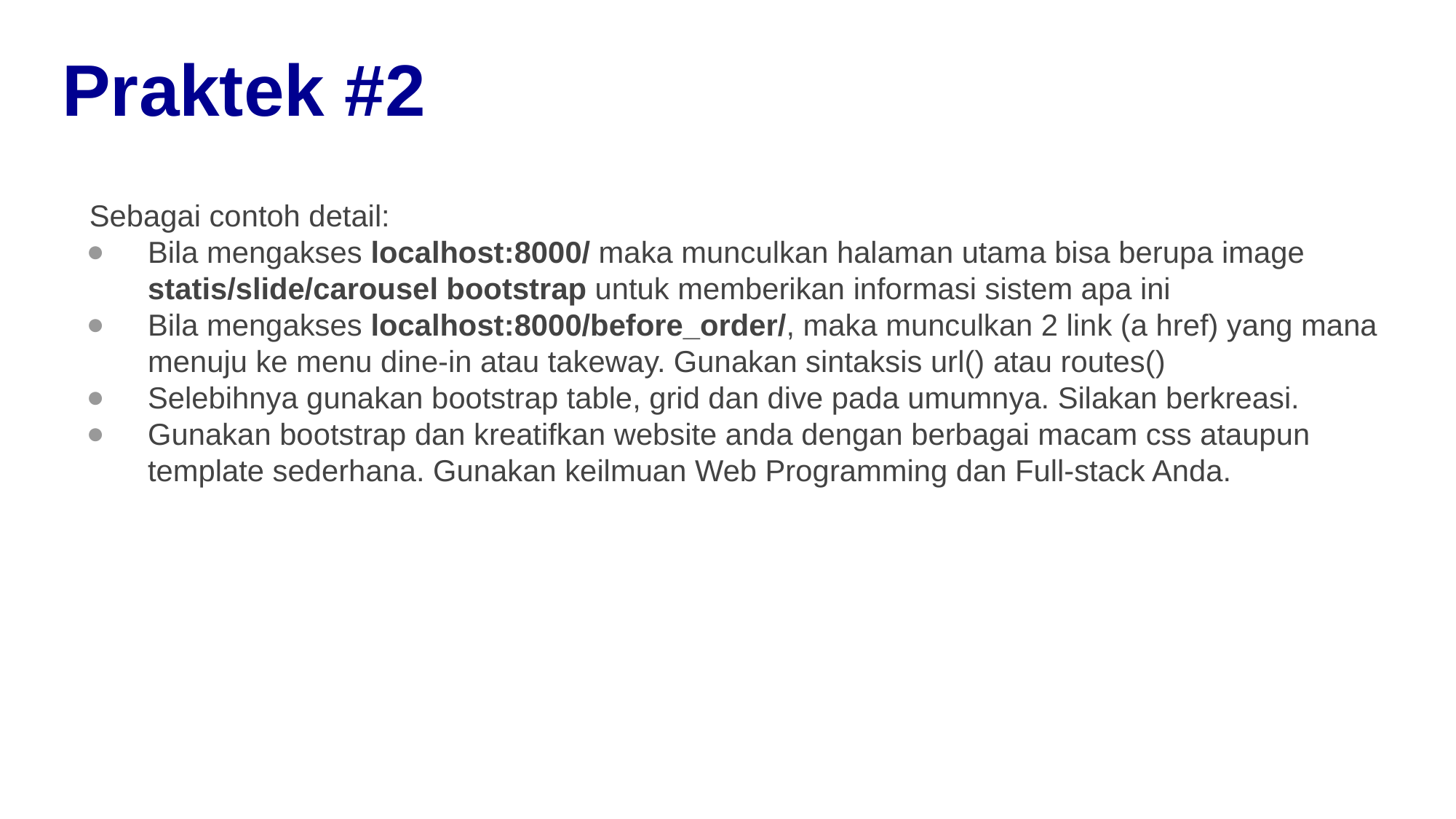

# Praktek #2
Sebagai contoh detail:
Bila mengakses localhost:8000/ maka munculkan halaman utama bisa berupa image statis/slide/carousel bootstrap untuk memberikan informasi sistem apa ini
Bila mengakses localhost:8000/before_order/, maka munculkan 2 link (a href) yang mana menuju ke menu dine-in atau takeway. Gunakan sintaksis url() atau routes()
Selebihnya gunakan bootstrap table, grid dan dive pada umumnya. Silakan berkreasi.
Gunakan bootstrap dan kreatifkan website anda dengan berbagai macam css ataupun template sederhana. Gunakan keilmuan Web Programming dan Full-stack Anda.